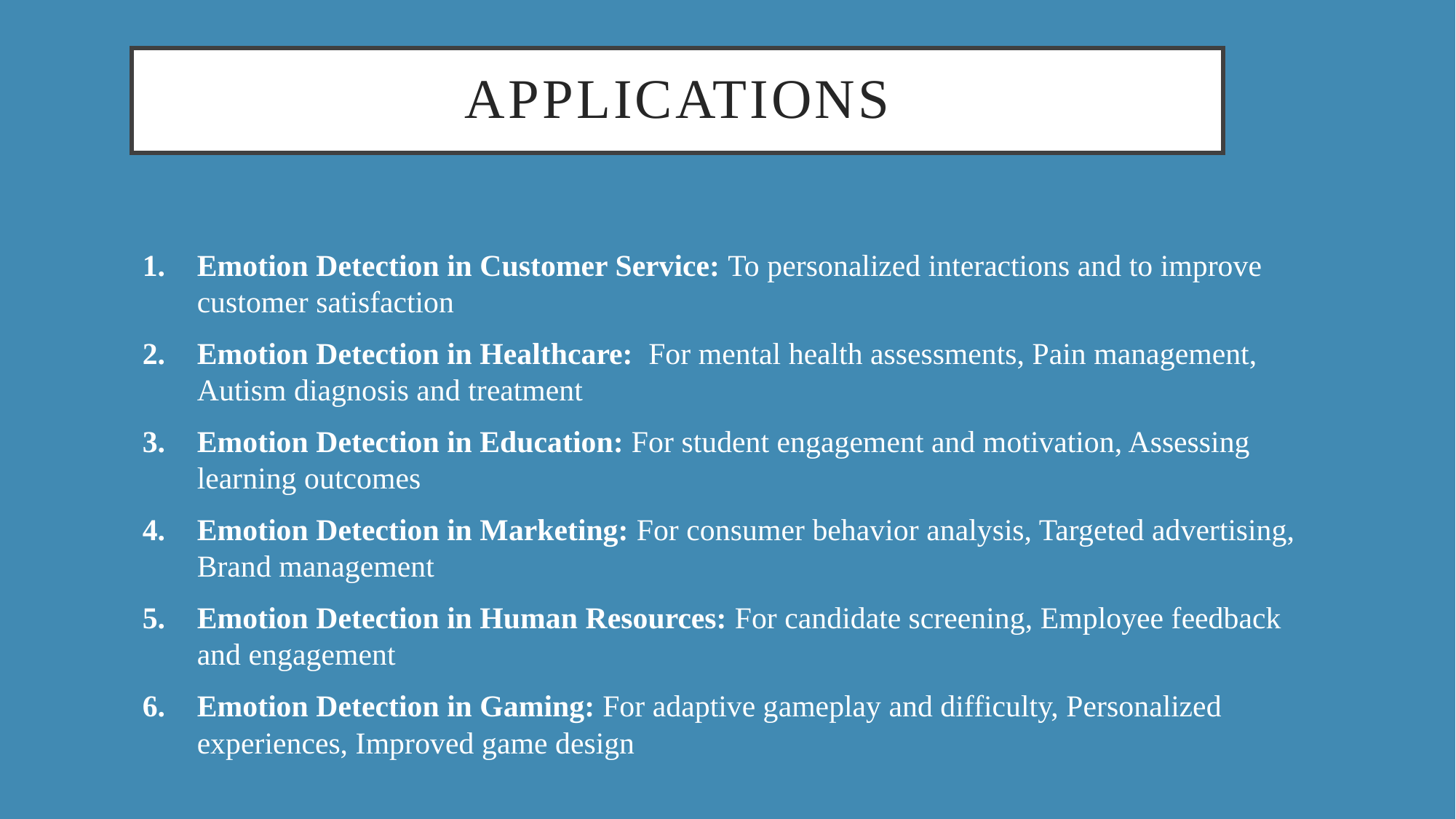

# Applications
Emotion Detection in Customer Service: To personalized interactions and to improve customer satisfaction
Emotion Detection in Healthcare:  For mental health assessments, Pain management, Autism diagnosis and treatment
Emotion Detection in Education: For student engagement and motivation, Assessing learning outcomes
Emotion Detection in Marketing: For consumer behavior analysis, Targeted advertising, Brand management
Emotion Detection in Human Resources: For candidate screening, Employee feedback and engagement
Emotion Detection in Gaming: For adaptive gameplay and difficulty, Personalized experiences, Improved game design